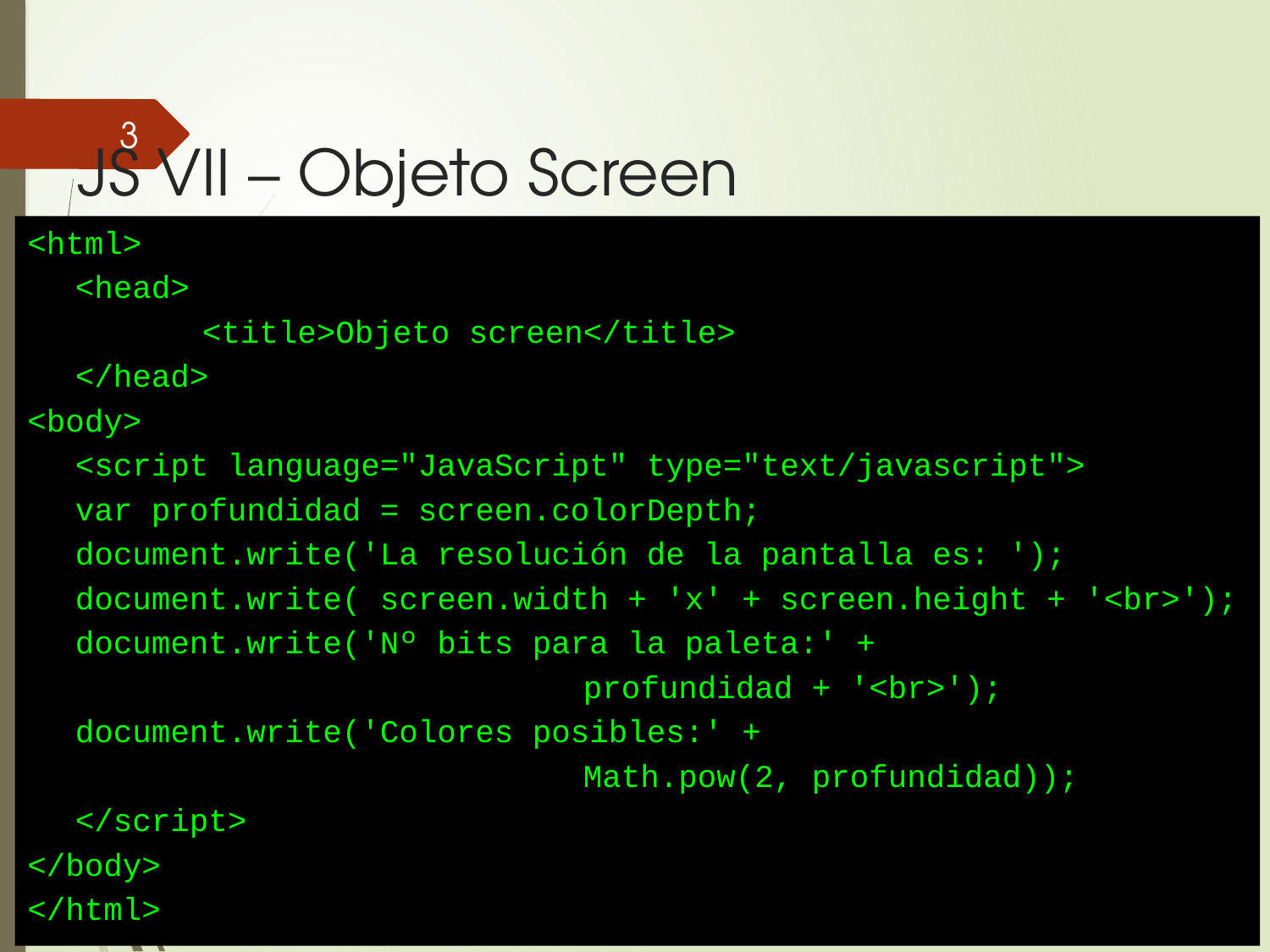

3
# JS VII – Objeto Screen
<html>
	<head>
		<title>Objeto screen</title>
	</head>
<body>
	<script language="JavaScript" type="text/javascript">
	var profundidad = screen.colorDepth;
	document.write('La resolución de la pantalla es: ');
	document.write( screen.width + 'x' + screen.height + '<br>');
	document.write('Nº bits para la paleta:' +
					profundidad + '<br>');
	document.write('Colores posibles:' +
					Math.pow(2, profundidad));
	</script>
</body>
</html>
Desarrollo Web en Entorno Cliente -